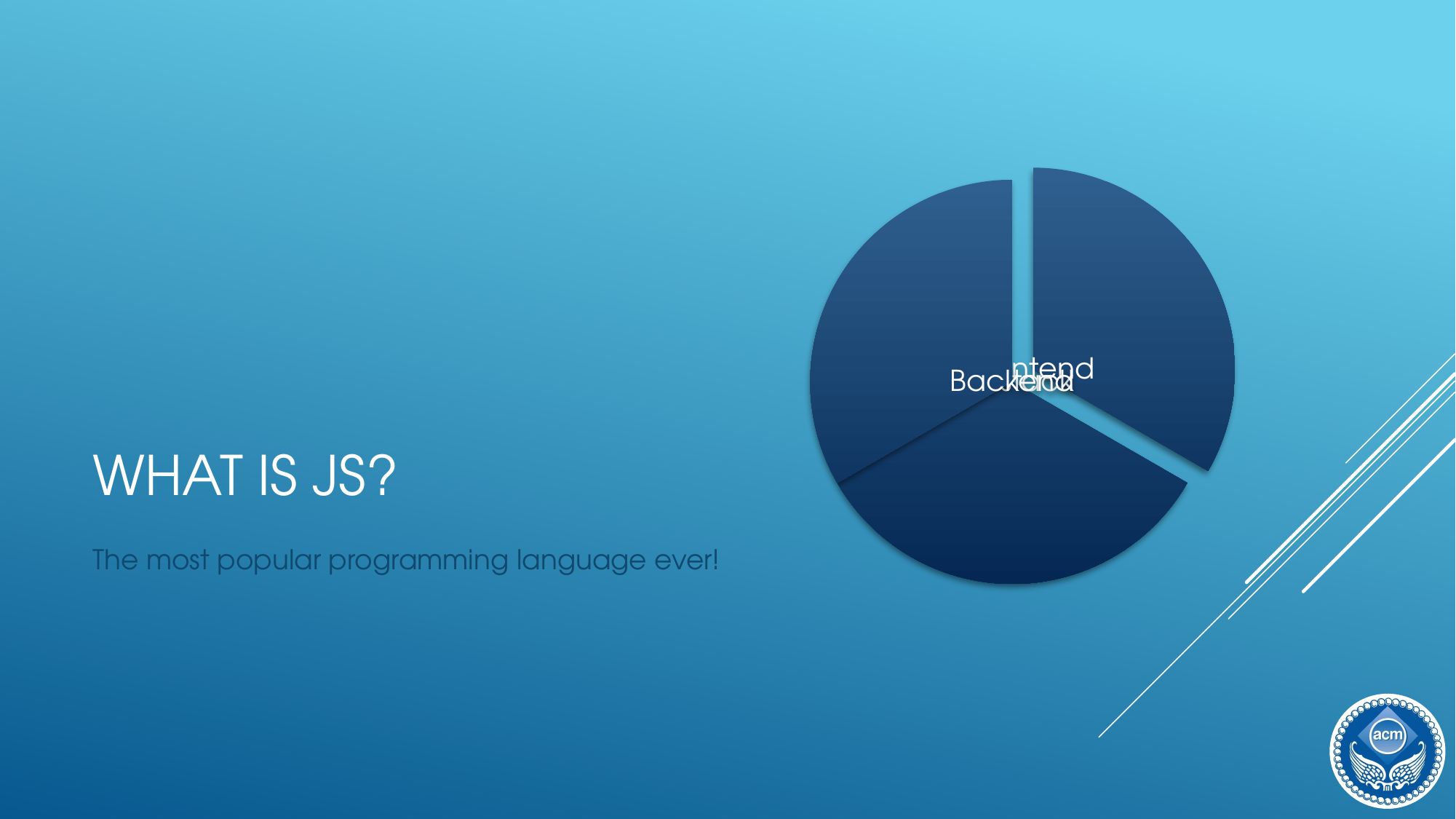

Frontend
Full stack
Backend
# What is js?
The most popular programming language ever!